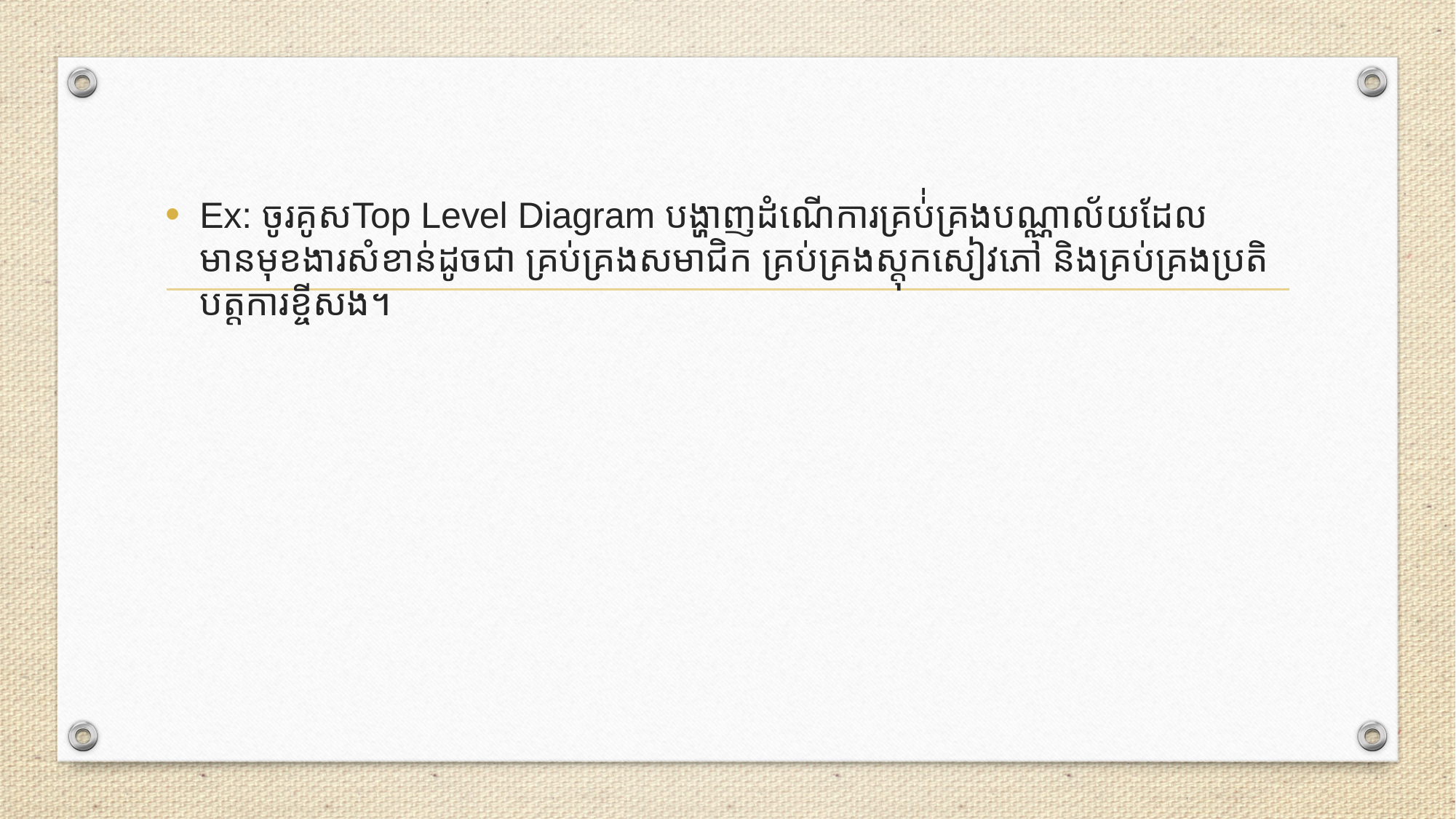

#
Ex: ចូរគូស​Top Level Diagram បង្ហាញដំណើការគ្រប់់គ្រងបណ្ណាល័យដែលមានមុខងារសំខាន់ដូចជា គ្រប់គ្រងសមាជិក គ្រប់គ្រងស្តុកសៀវភៅ និងគ្រប់គ្រងប្រតិបត្តការខ្ចីសង។